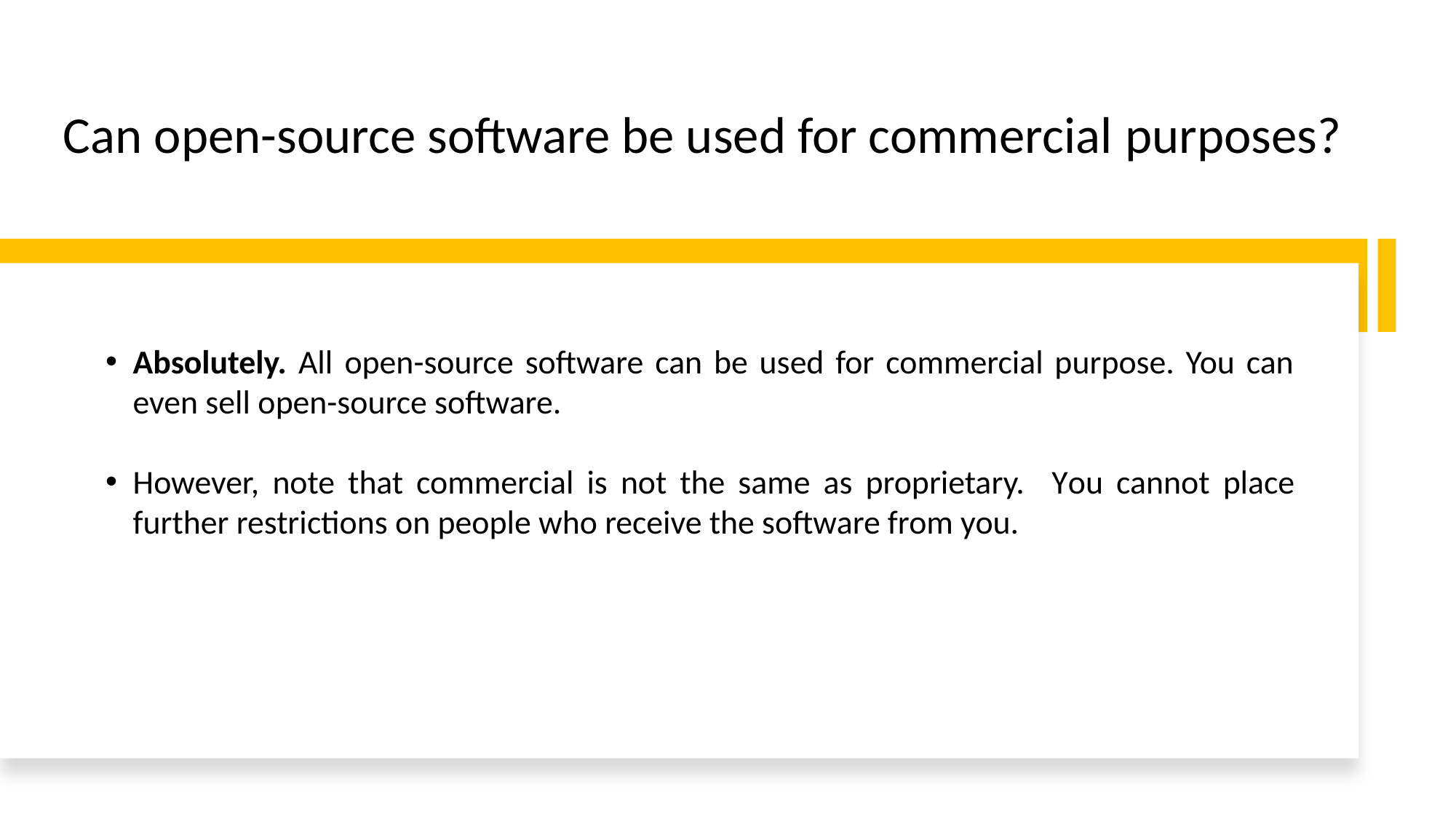

# Can open-source software be used for commercial purposes?

Absolutely. All open-source software can be used for commercial purpose. You can even sell open-source software.

However, note that commercial is not the same as proprietary.  You cannot place further restrictions on people who receive the software from you.